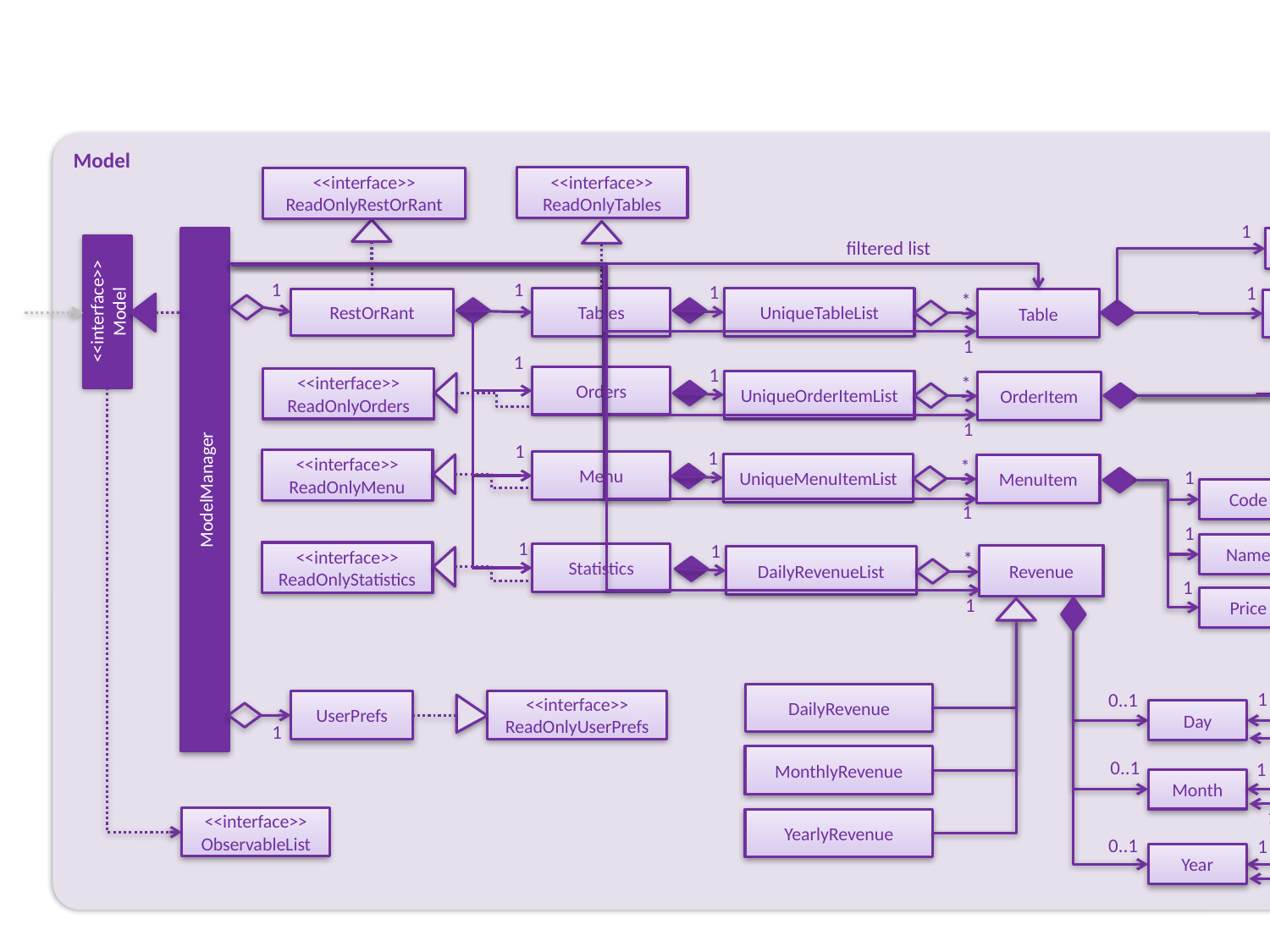

Model
<<interface>>
ReadOnlyTables
<<interface>>
ReadOnlyRestOrRant
1

TableStatus
filtered list
1
1
1
1
1
<<interface>>
Model
Tables
UniqueTableList
*
RestOrRant
Table
TableNumber

1
1
1
1
1
Orders
<<interface>>
ReadOnlyOrders
OrderItemStatus
UniqueOrderItemList
*
OrderItem

1
1
1
<<interface>>
ReadOnlyMenu
Menu
UniqueMenuItemList
*
MenuItem

1
ModelManager

1

Code
1
1
1
Name
1
1
<<interface>>
ReadOnlyStatistics
Statistics
Revenue
DailyRevenueList
*

1
Price
1

Bill

DailyRevenue
1
0..1

<<interface>>
ReadOnlyUserPrefs
UserPrefs

Day

1
1
MonthlyRevenue
0..1
1
Month
Date

1
<<interface>>
ObservableList
YearlyRevenue
0..1
1
Year
1